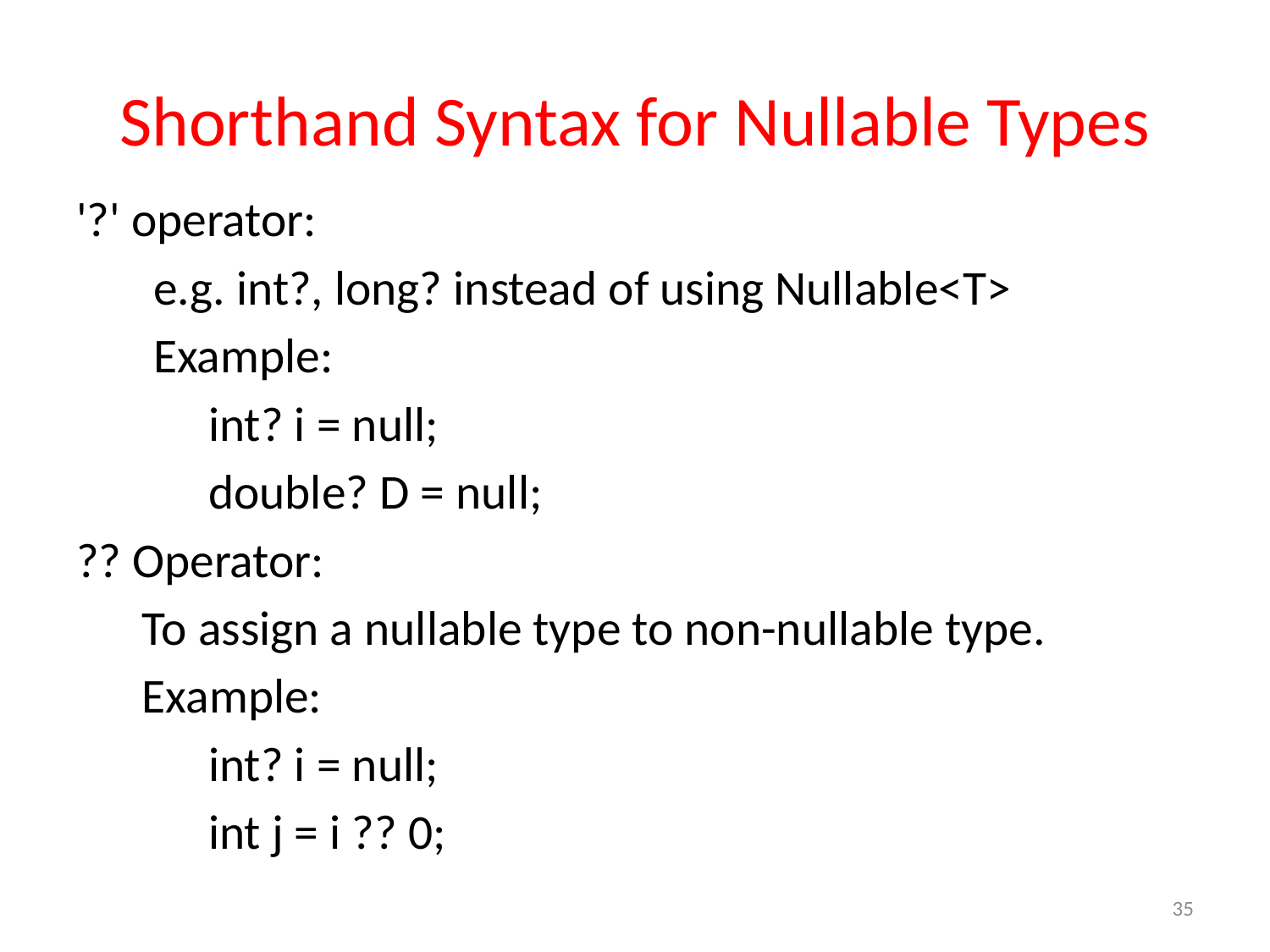

# Shorthand Syntax for Nullable Types
'?' operator:
       e.g. int?, long? instead of using Nullable<T>
       Example:
            int? i = null;
            double? D = null;
?? Operator:
      To assign a nullable type to non-nullable type.
      Example:
            int? i = null;
            int j = i ?? 0;

35